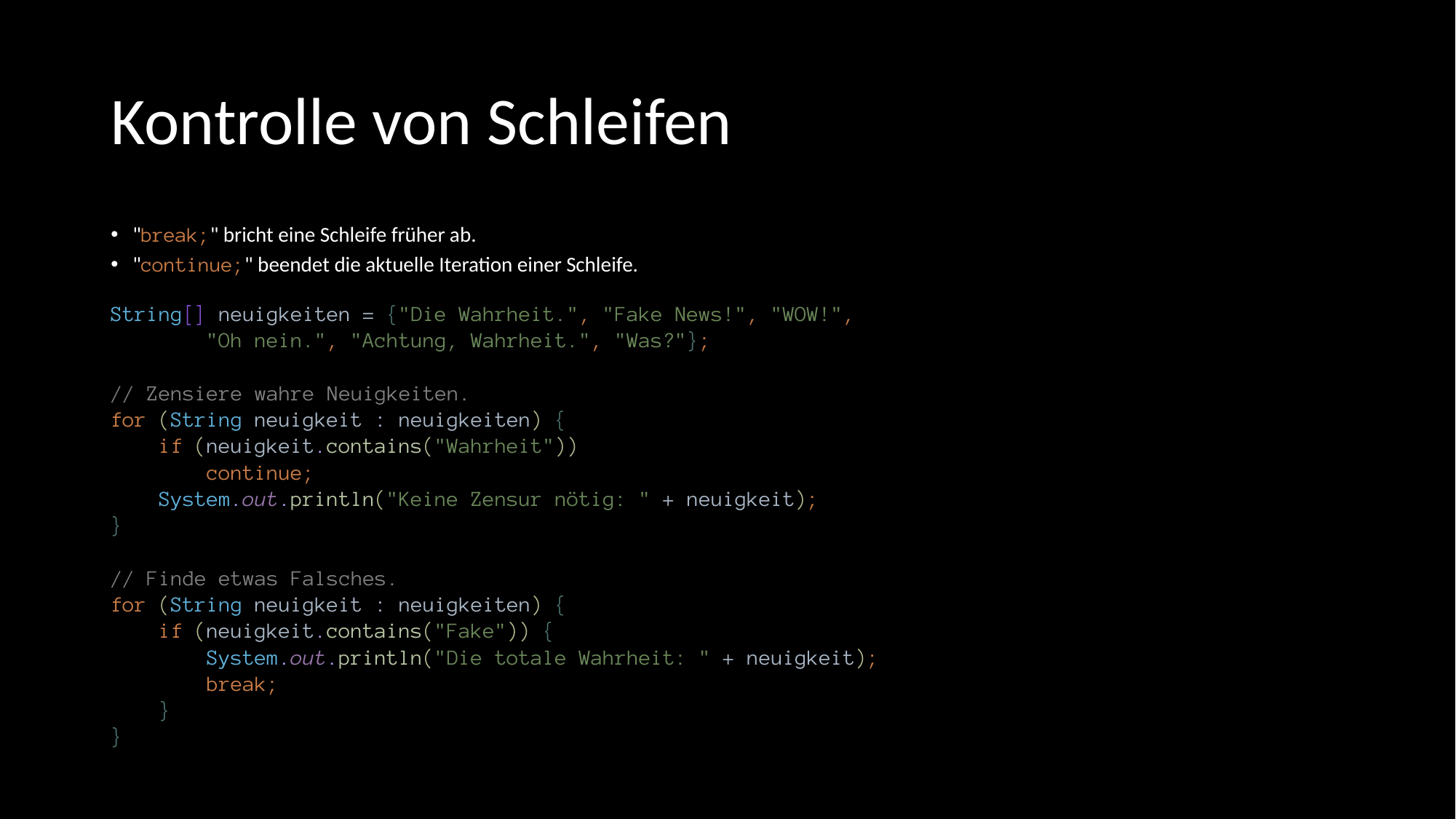

# Kontrolle von Schleifen
"break;" bricht eine Schleife früher ab.
"continue;" beendet die aktuelle Iteration einer Schleife.
String[] neuigkeiten = {"Die Wahrheit.", "Fake News!", "WOW!",
        "Oh nein.", "Achtung, Wahrheit.", "Was?"};
// Zensiere wahre Neuigkeiten.
for (String neuigkeit : neuigkeiten) {
    if (neuigkeit.contains("Wahrheit"))
        continue;
    System.out.println("Keine Zensur nötig: " + neuigkeit);
}
// Finde etwas Falsches.
for (String neuigkeit : neuigkeiten) {
    if (neuigkeit.contains("Fake")) {
        System.out.println("Die totale Wahrheit: " + neuigkeit);
        break;
    }
}